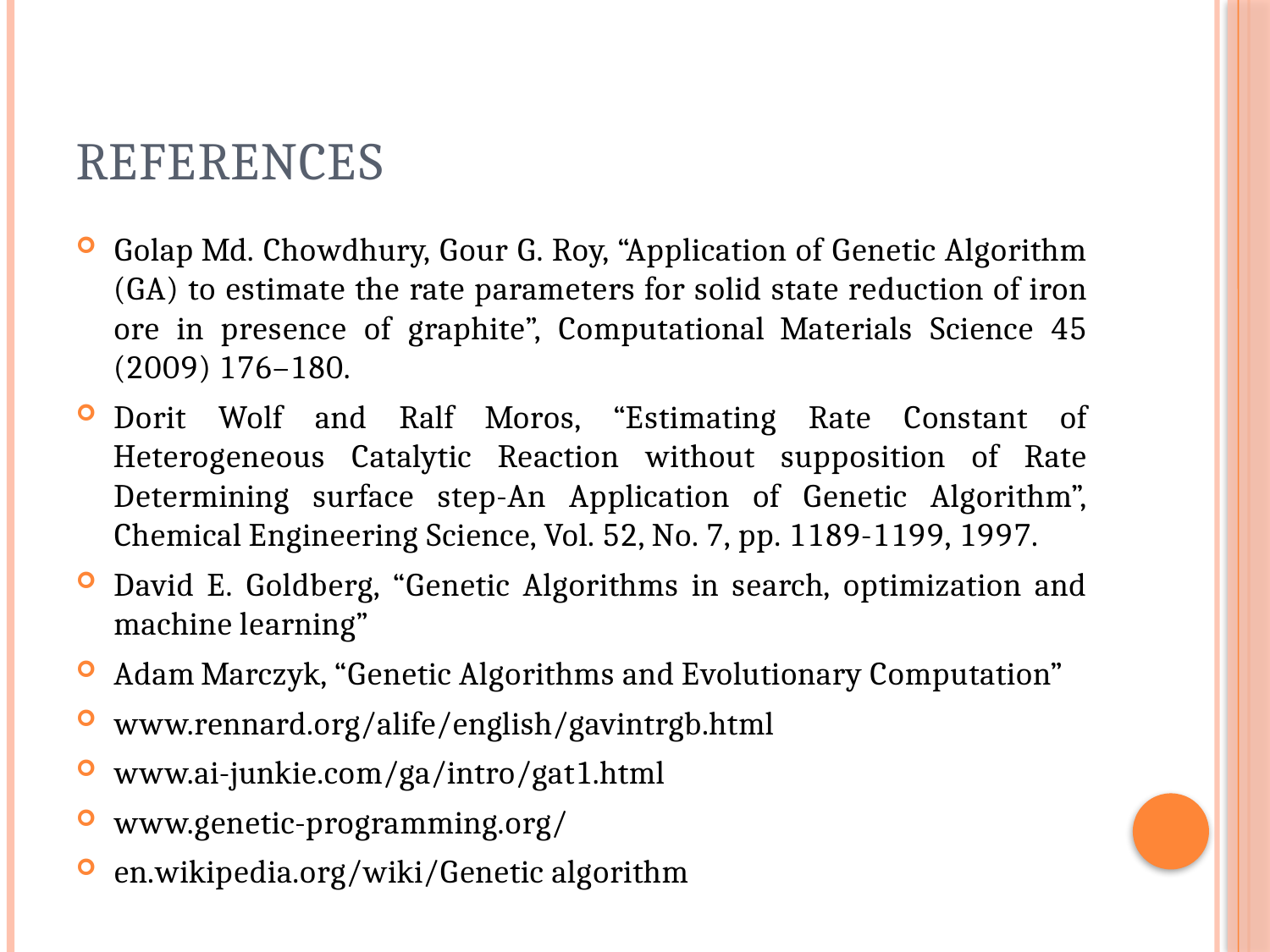

# References
Golap Md. Chowdhury, Gour G. Roy, “Application of Genetic Algorithm (GA) to estimate the rate parameters for solid state reduction of iron ore in presence of graphite”, Computational Materials Science 45 (2009) 176–180.
Dorit Wolf and Ralf Moros, “Estimating Rate Constant of Heterogeneous Catalytic Reaction without supposition of Rate Determining surface step-An Application of Genetic Algorithm”, Chemical Engineering Science, Vol. 52, No. 7, pp. 1189-1199, 1997.
David E. Goldberg, “Genetic Algorithms in search, optimization and machine learning”
Adam Marczyk, “Genetic Algorithms and Evolutionary Computation”
www.rennard.org/alife/english/gavintrgb.html
www.ai-junkie.com/ga/intro/gat1.html
www.genetic-programming.org/
en.wikipedia.org/wiki/Genetic algorithm